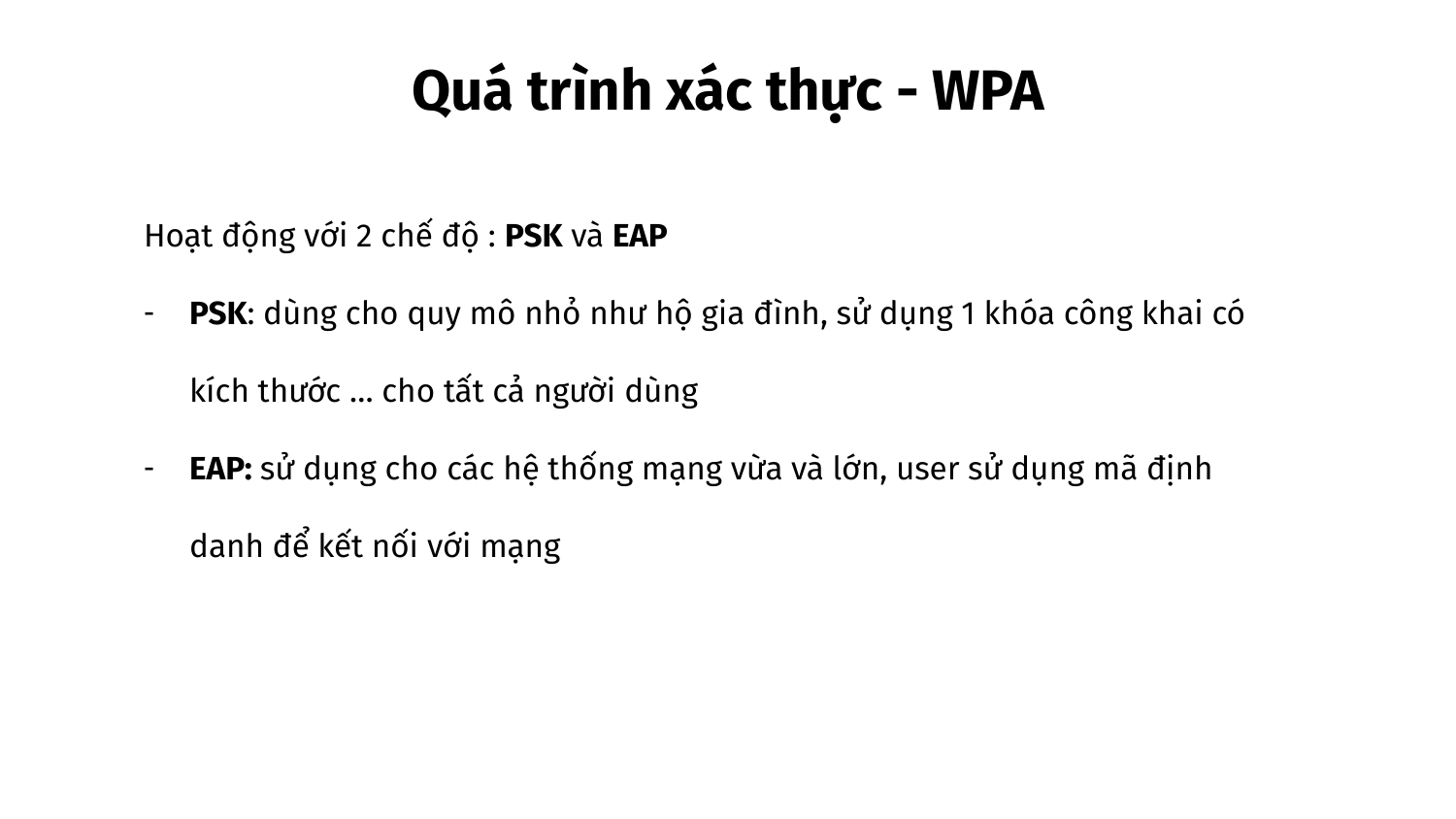

# Quá trình xác thực - WPA
Hoạt động với 2 chế độ : PSK và EAP
PSK: dùng cho quy mô nhỏ như hộ gia đình, sử dụng 1 khóa công khai có kích thước … cho tất cả người dùng
EAP: sử dụng cho các hệ thống mạng vừa và lớn, user sử dụng mã định danh để kết nối với mạng